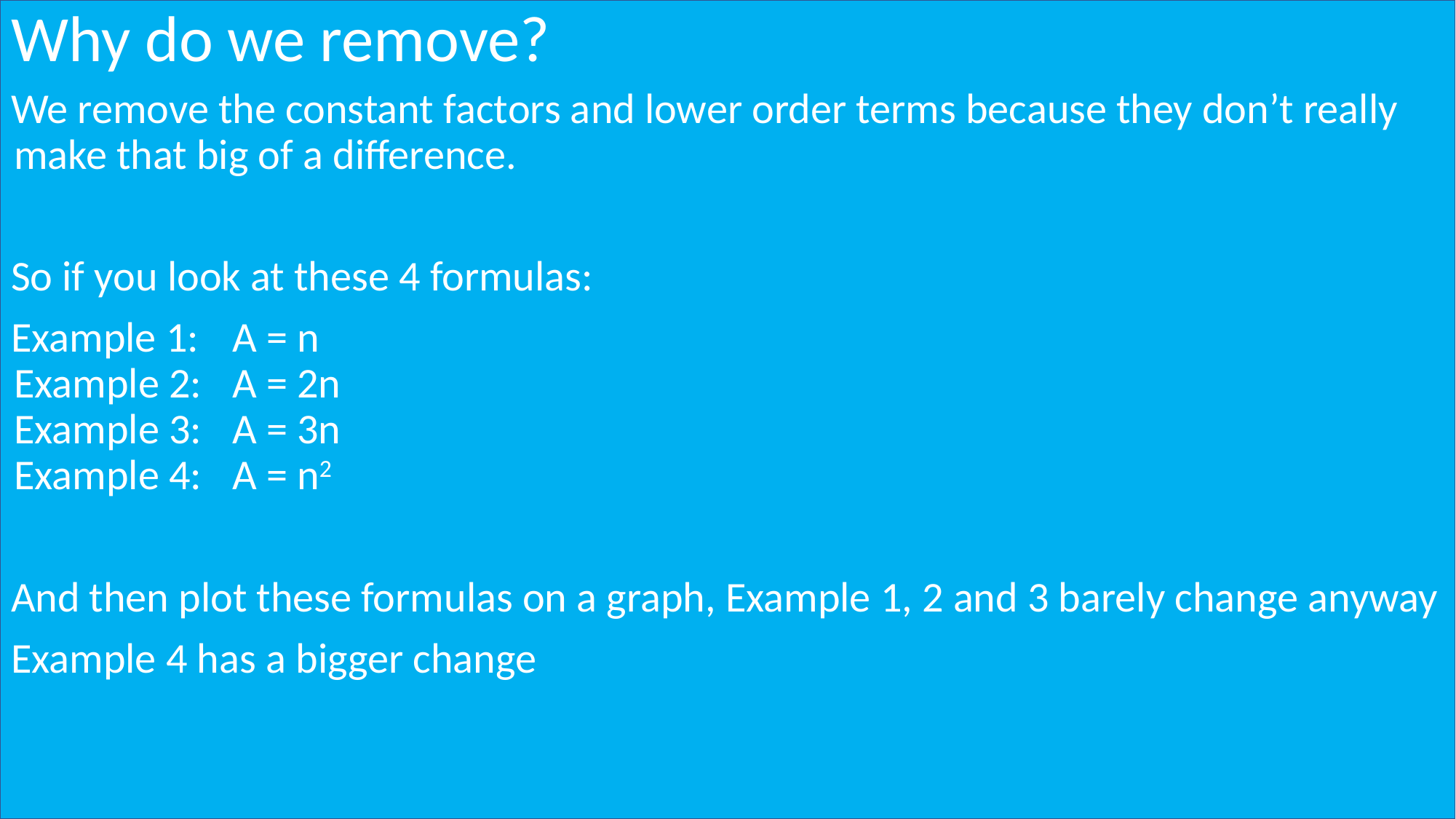

# Why do we remove?
We remove the constant factors and lower order terms because they don’t really make that big of a difference.

So if you look at these 4 formulas:
Example 1:  	A = n
Example 2: 	A = 2n
Example 3: 	A = 3n
Example 4: 	A = n2

And then plot these formulas on a graph, Example 1, 2 and 3 barely change anyway
Example 4 has a bigger change